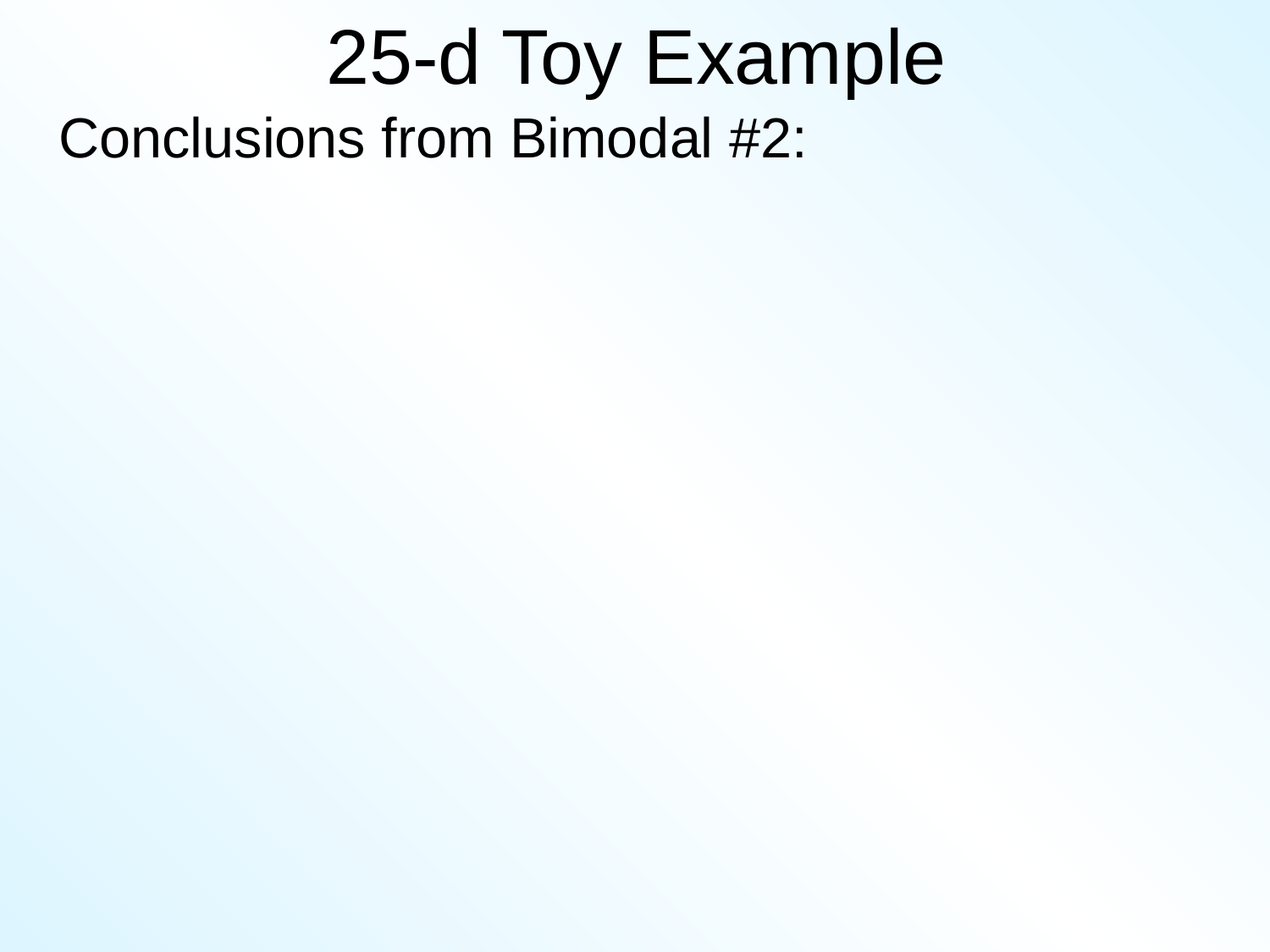

# 25-d Toy Example
Conclusions from Bimodal #2: